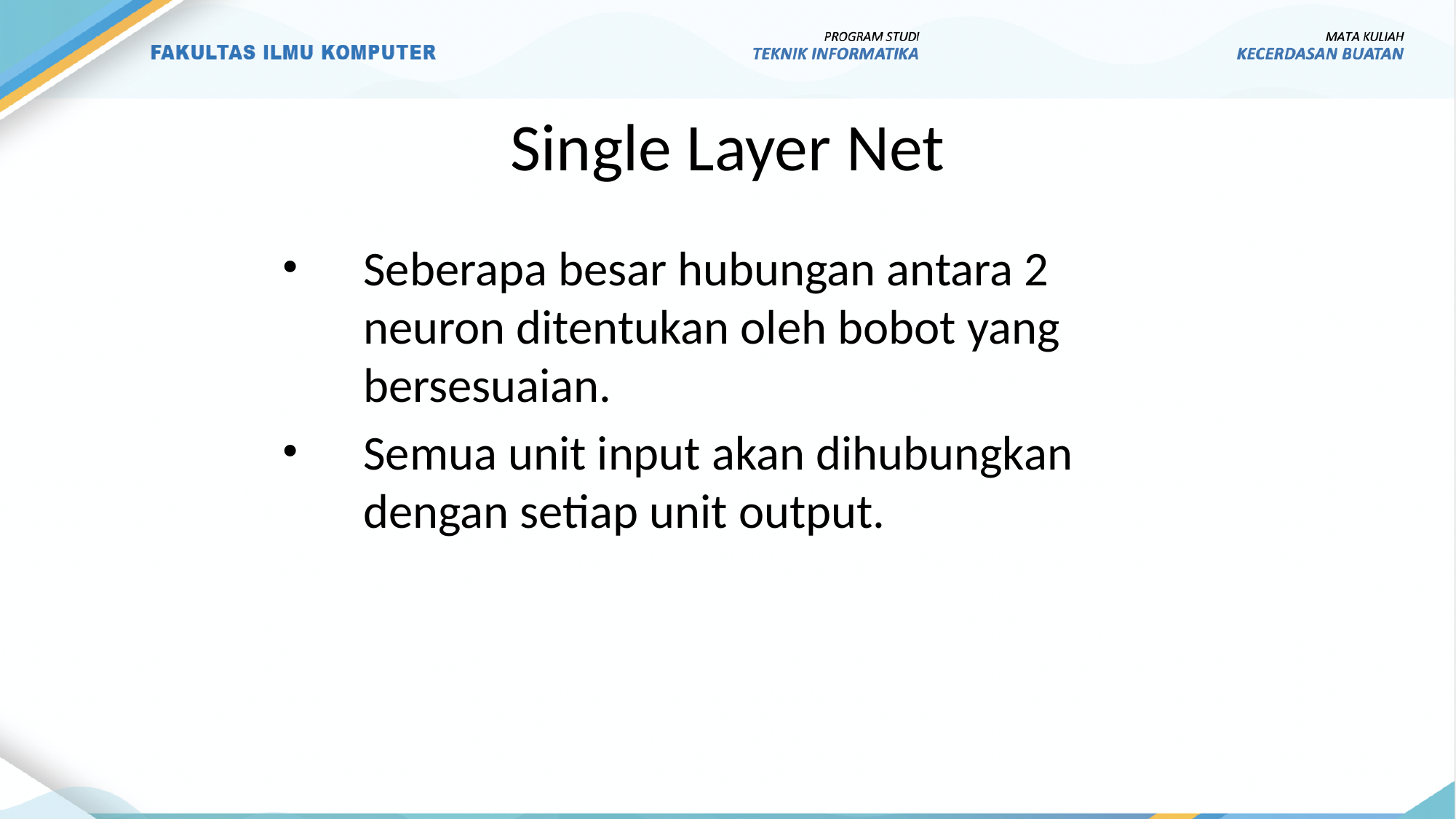

# Single Layer Net
Seberapa besar hubungan antara 2 neuron ditentukan oleh bobot yang bersesuaian.
Semua unit input akan dihubungkan dengan setiap unit output.